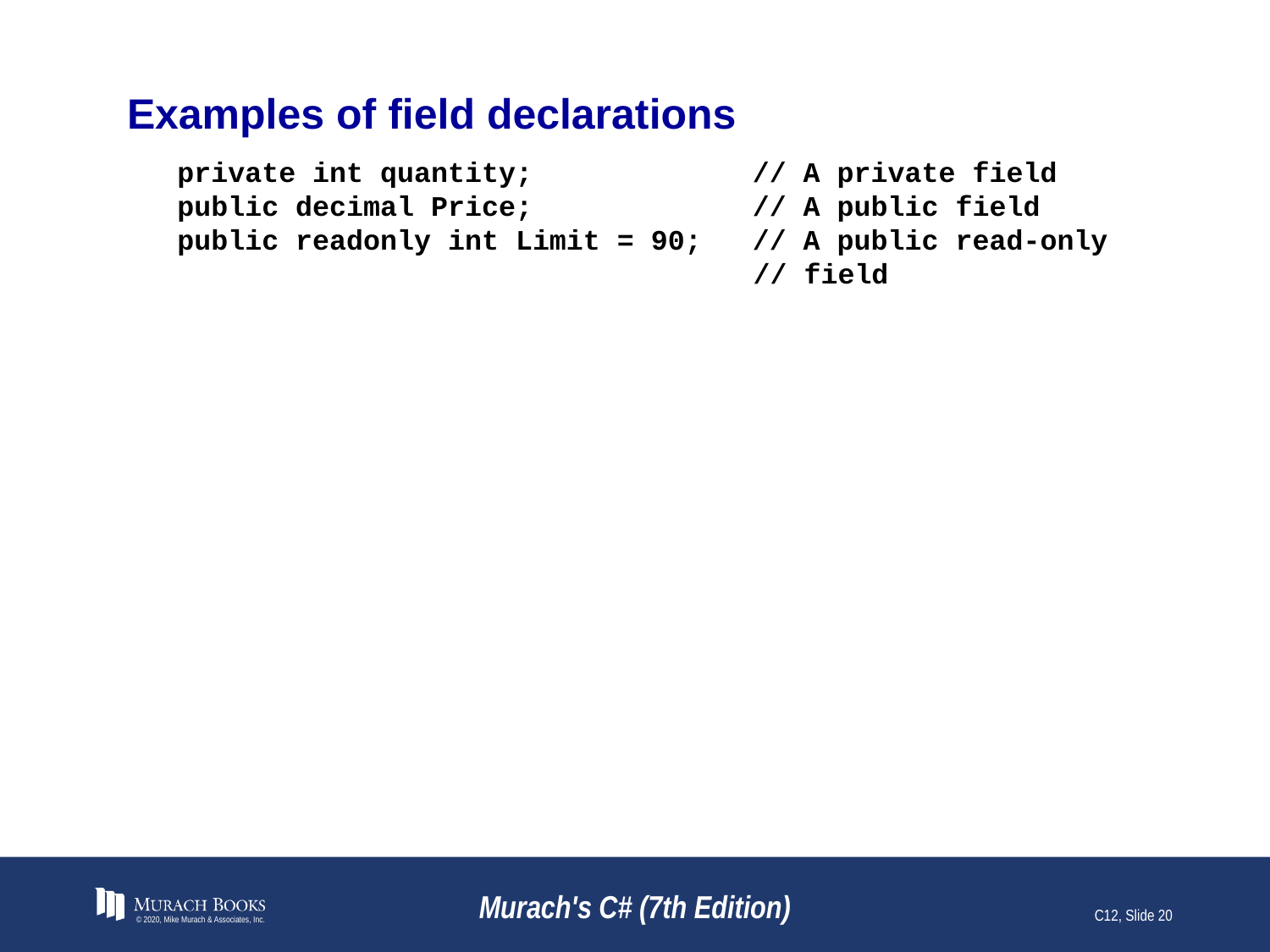

# Examples of field declarations
private int quantity;             // A private field
public decimal Price;             // A public field
public readonly int Limit = 90;   // A public read-only
                                  // field

© 2020, Mike Murach & Associates, Inc.
Murach's C# (7th Edition)

C12, Slide 20